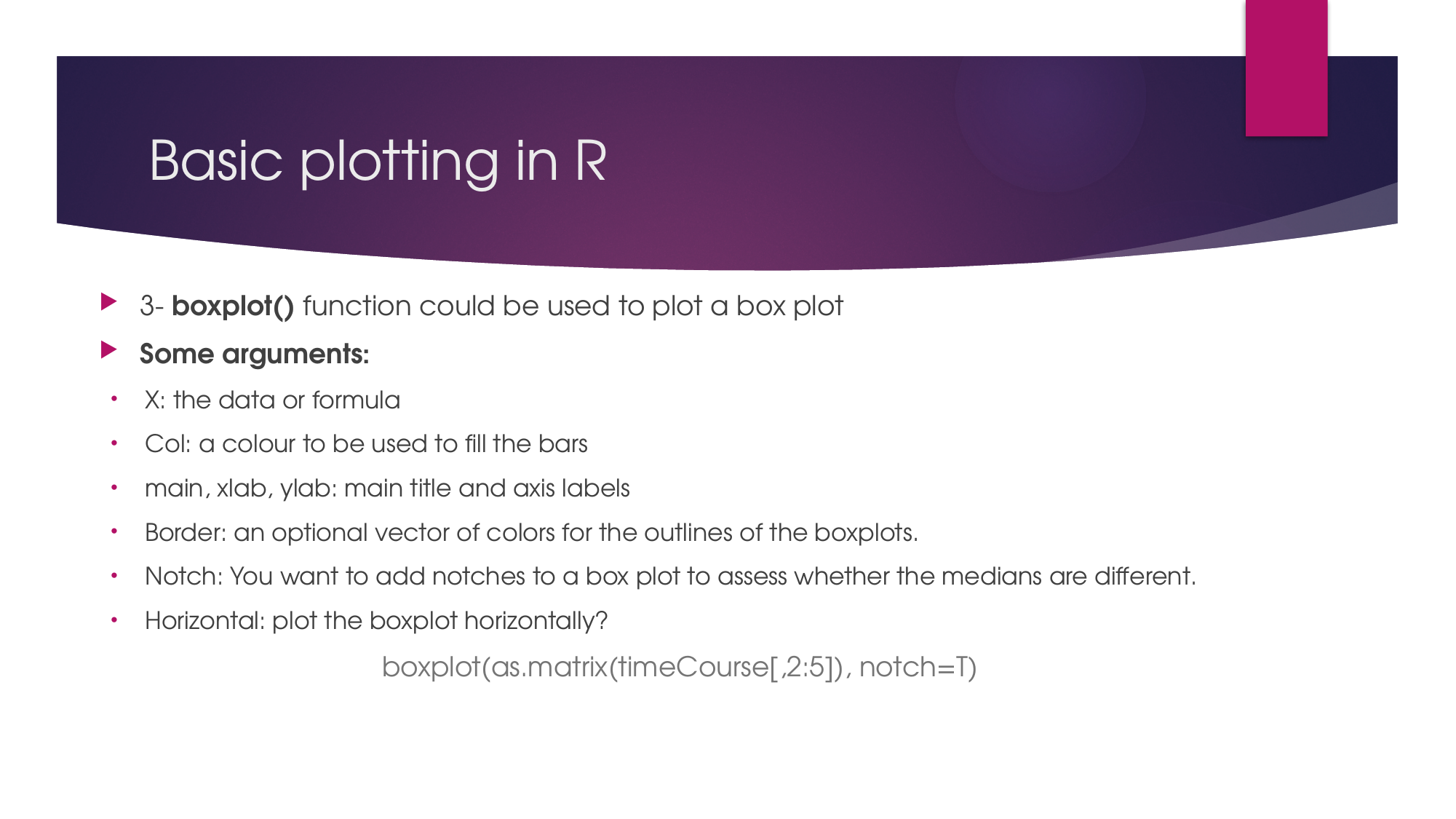

# Basic plotting in R
3- boxplot() function could be used to plot a box plot
Some arguments:
X: the data or formula
Col: a colour to be used to fill the bars
main, xlab, ylab: main title and axis labels
Border: an optional vector of colors for the outlines of the boxplots.
Notch: You want to add notches to a box plot to assess whether the medians are different.
Horizontal: plot the boxplot horizontally?
boxplot(as.matrix(timeCourse[,2:5]), notch=T)